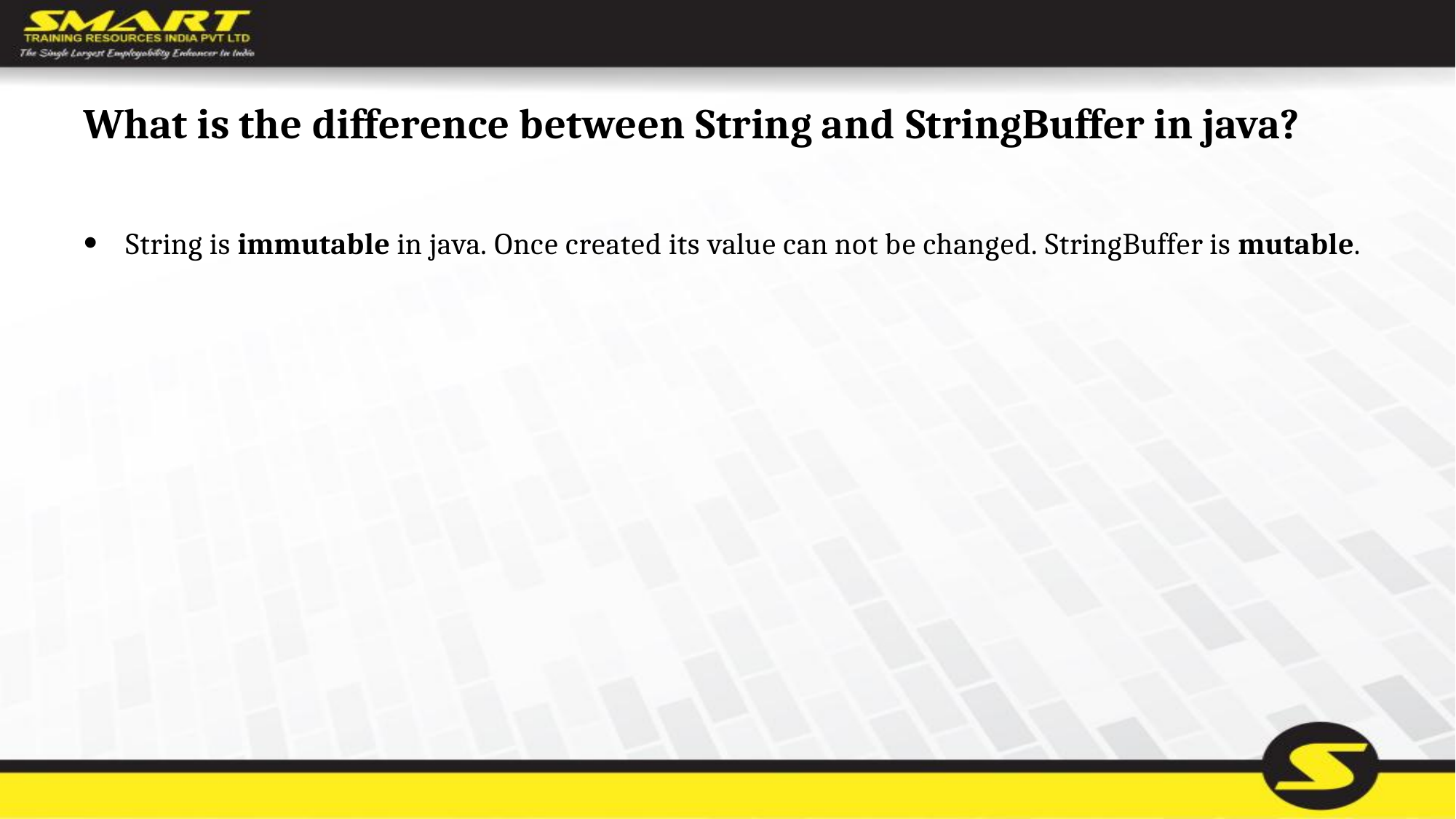

# What is the difference between String and StringBuffer in java?
String is immutable in java. Once created its value can not be changed. StringBuffer is mutable.